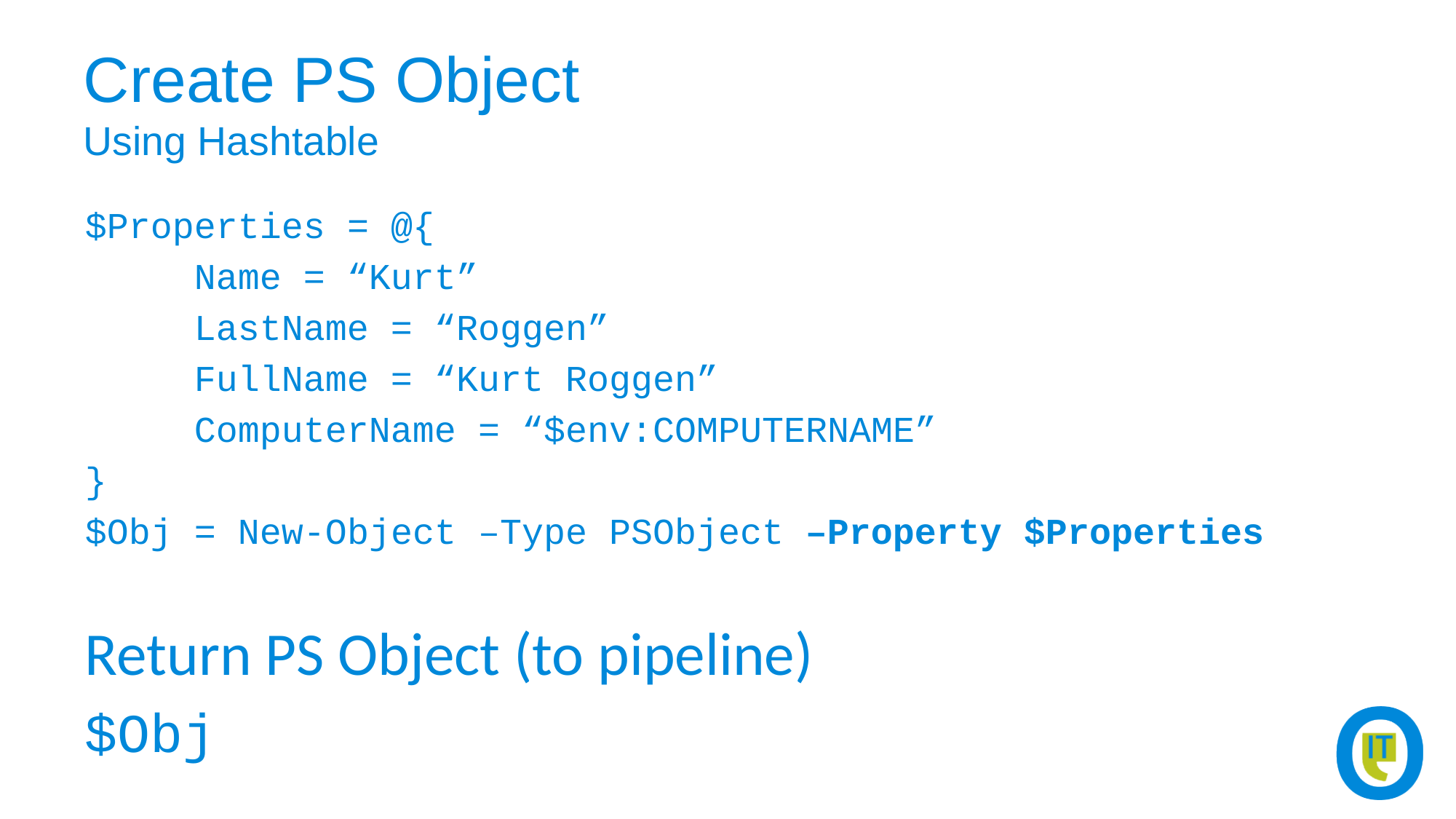

# Create PS Object Using Hashtable
$Properties = @{
	Name = “Kurt”
	LastName = “Roggen”
	FullName = “Kurt Roggen”
	ComputerName = “$env:COMPUTERNAME”
}
$Obj = New-Object –Type PSObject –Property $Properties

Return PS Object (to pipeline)
$Obj